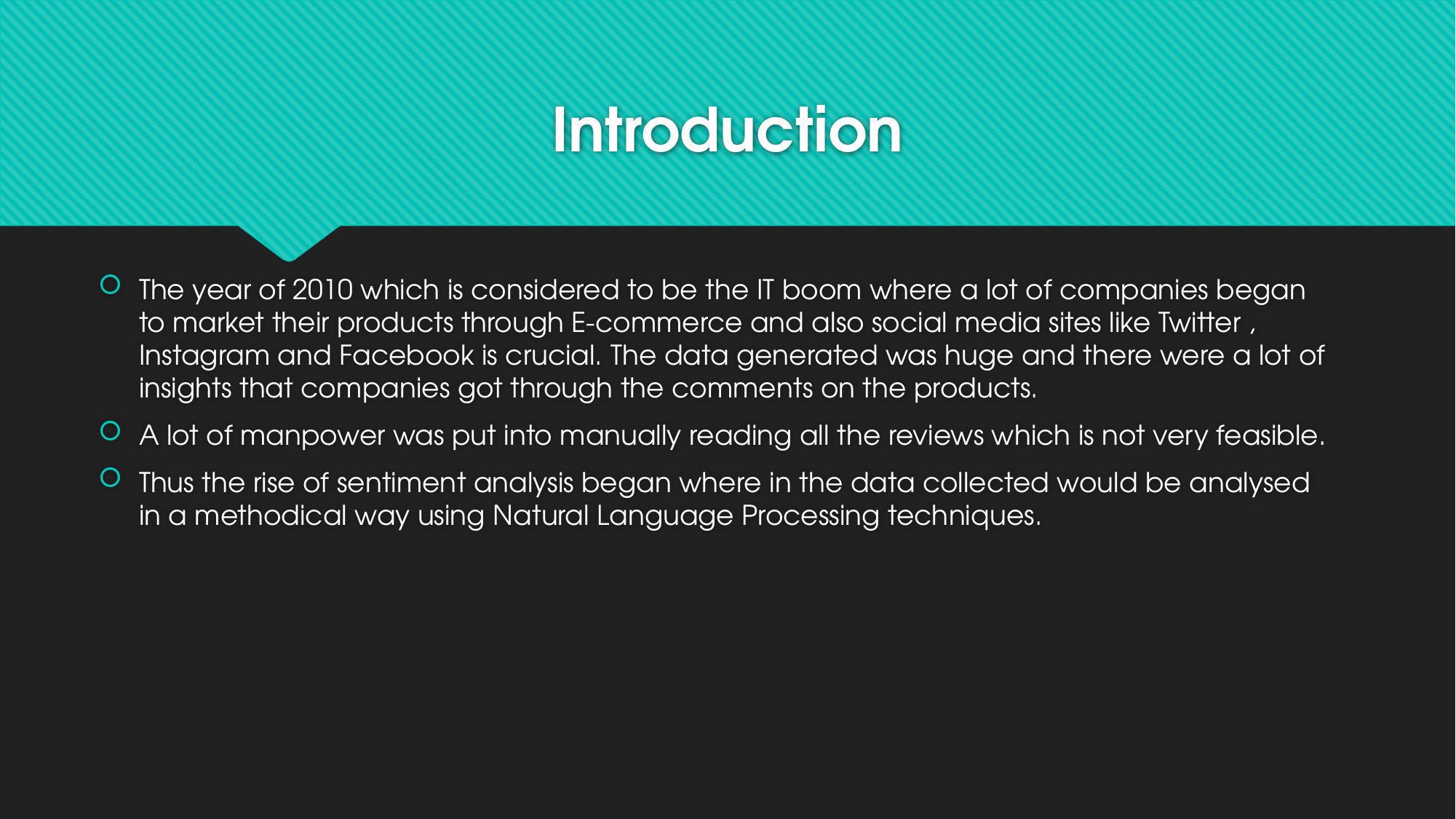

# Introduction
The year of 2010 which is considered to be the IT boom where a lot of companies began to market their products through E-commerce and also social media sites like Twitter , Instagram and Facebook is crucial. The data generated was huge and there were a lot of insights that companies got through the comments on the products.
A lot of manpower was put into manually reading all the reviews which is not very feasible.
Thus the rise of sentiment analysis began where in the data collected would be analysed in a methodical way using Natural Language Processing techniques.